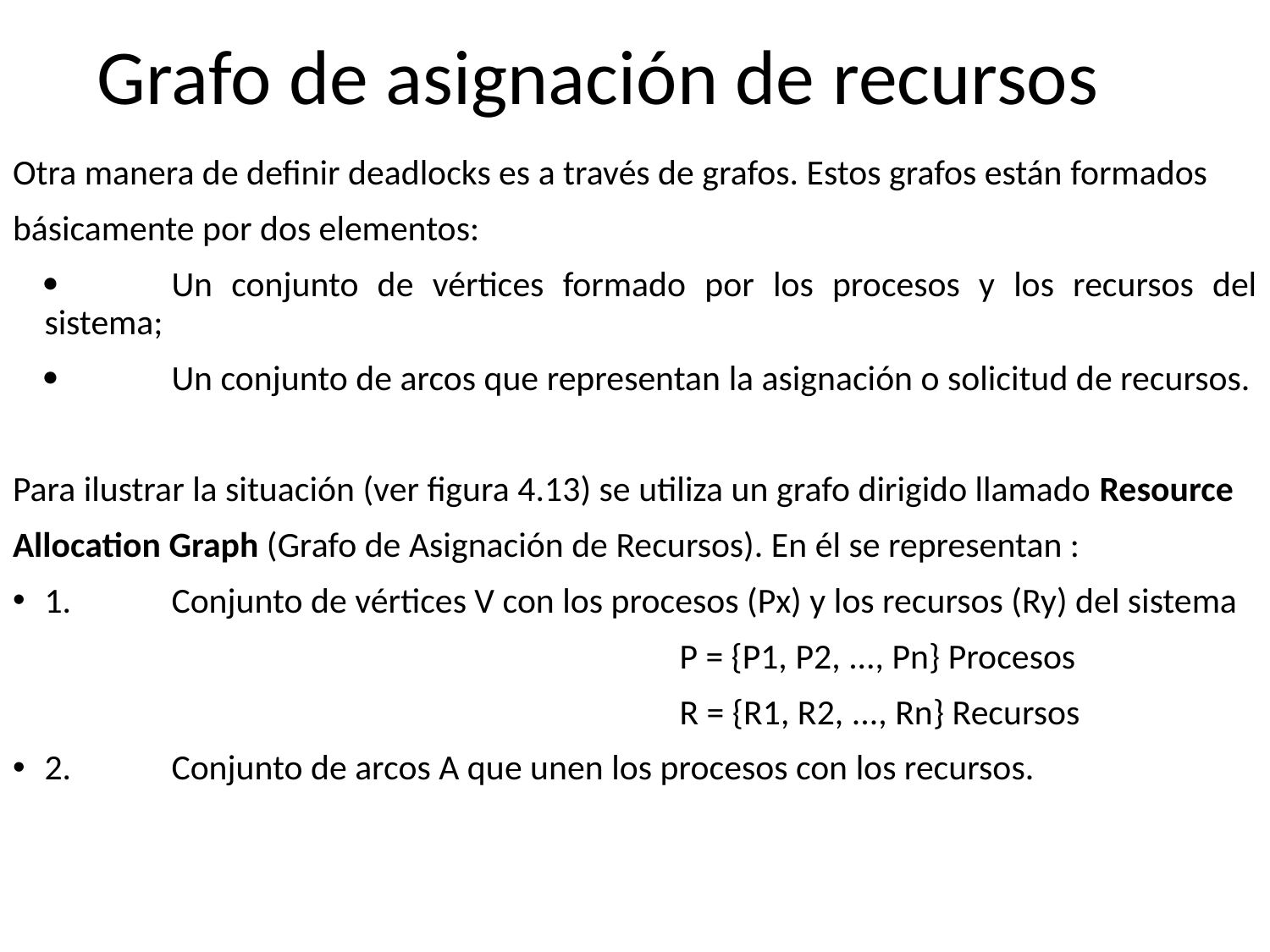

# Grafo de asignación de recursos
Otra manera de definir deadlocks es a través de grafos. Estos grafos están formados
básicamente por dos elementos:
	•	Un conjunto de vértices formado por los procesos y los recursos del sistema;
	•	Un conjunto de arcos que representan la asignación o solicitud de recursos.

Para ilustrar la situación (ver figura 4.13) se utiliza un grafo dirigido llamado Resource
Allocation Graph (Grafo de Asignación de Recursos). En él se representan :
1.	Conjunto de vértices V con los procesos (Px) y los recursos (Ry) del sistema
						P = {P1, P2, ..., Pn} Procesos
						R = {R1, R2, ..., Rn} Recursos
2.	Conjunto de arcos A que unen los procesos con los recursos.